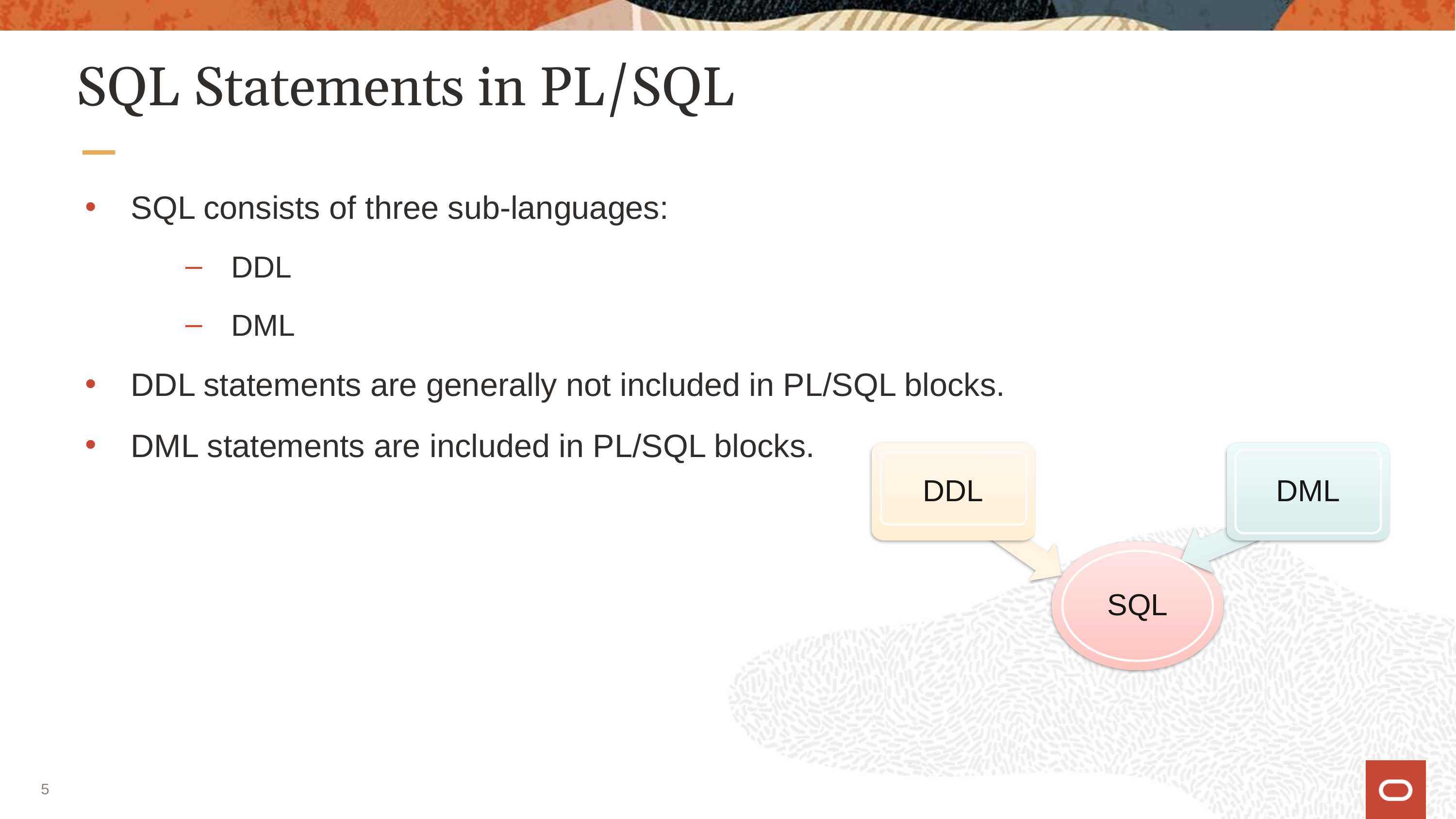

# SQL Statements in PL/SQL
SQL consists of three sub-languages:
DDL
DML
DDL statements are generally not included in PL/SQL blocks.
DML statements are included in PL/SQL blocks.

DDL
DML

SQL